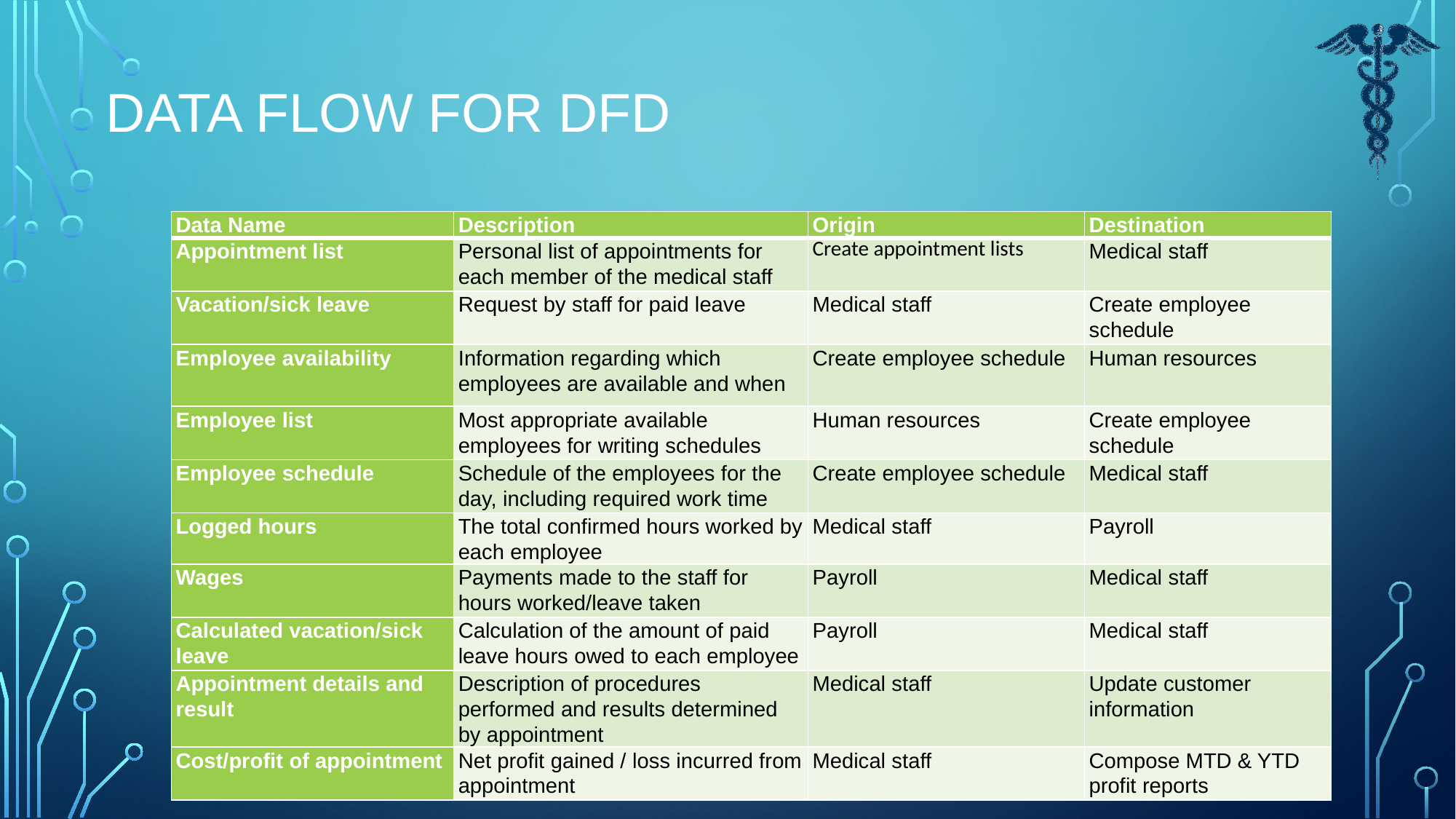

# Data flow for dfd
| Data Name | Description | Origin | Destination |
| --- | --- | --- | --- |
| Appointment list | Personal list of appointments for each member of the medical staff | Create appointment lists | Medical staff |
| Vacation/sick leave | Request by staff for paid leave | Medical staff | Create employee schedule |
| Employee availability | Information regarding which employees are available and when | Create employee schedule | Human resources |
| Employee list | Most appropriate available employees for writing schedules | Human resources | Create employee schedule |
| Employee schedule | Schedule of the employees for the day, including required work time | Create employee schedule | Medical staff |
| Logged hours | The total confirmed hours worked by each employee | Medical staff | Payroll |
| Wages | Payments made to the staff for hours worked/leave taken | Payroll | Medical staff |
| Calculated vacation/sick leave | Calculation of the amount of paid leave hours owed to each employee | Payroll | Medical staff |
| Appointment details and result | Description of procedures performed and results determined by appointment | Medical staff | Update customer information |
| Cost/profit of appointment | Net profit gained / loss incurred from appointment | Medical staff | Compose MTD & YTD profit reports |